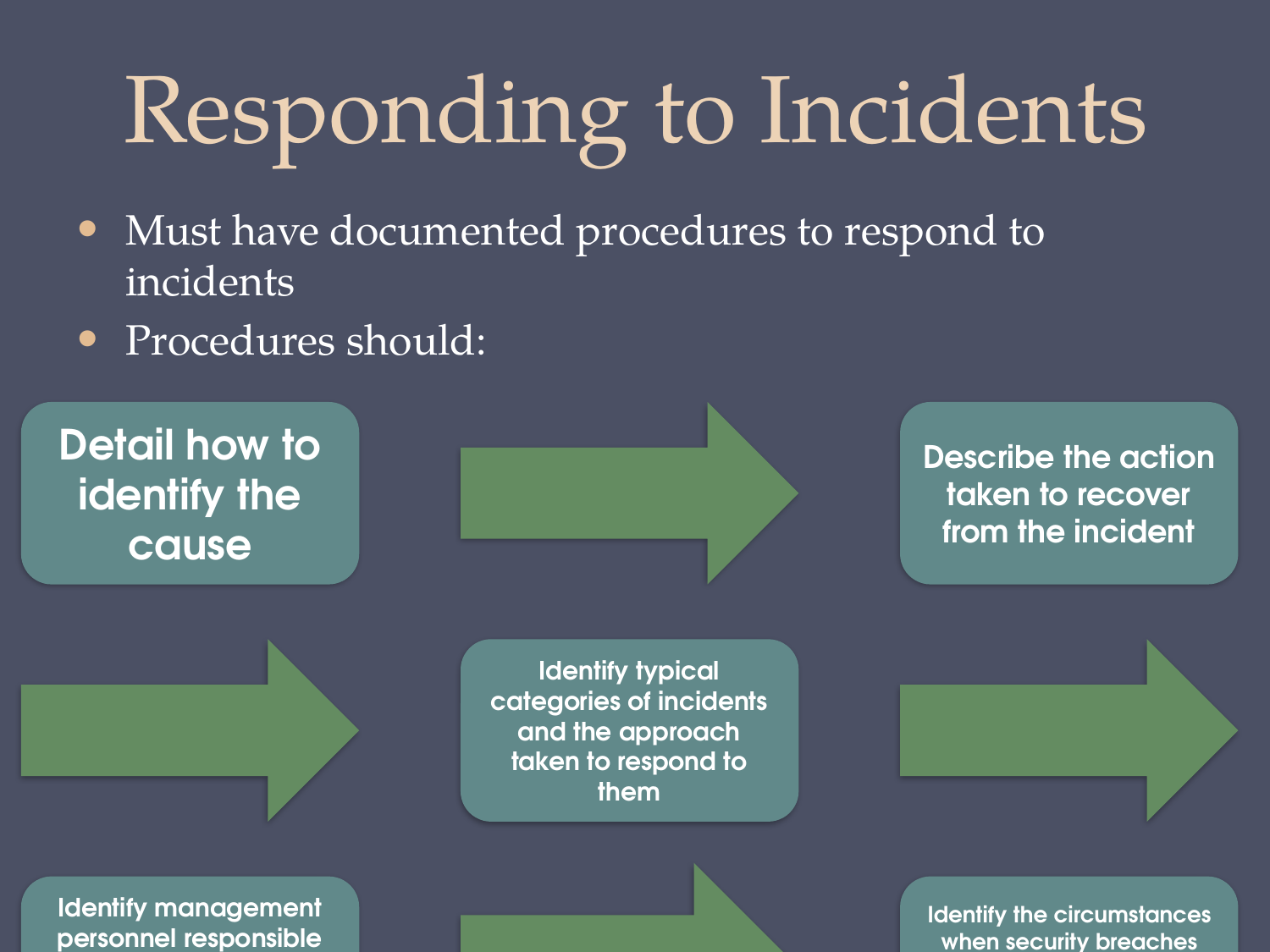

# Responding to Incidents
Must have documented procedures to respond to incidents
Procedures should:
Detail how to identify the cause
Describe the action taken to recover from the incident
Identify typical categories of incidents and the approach taken to respond to them